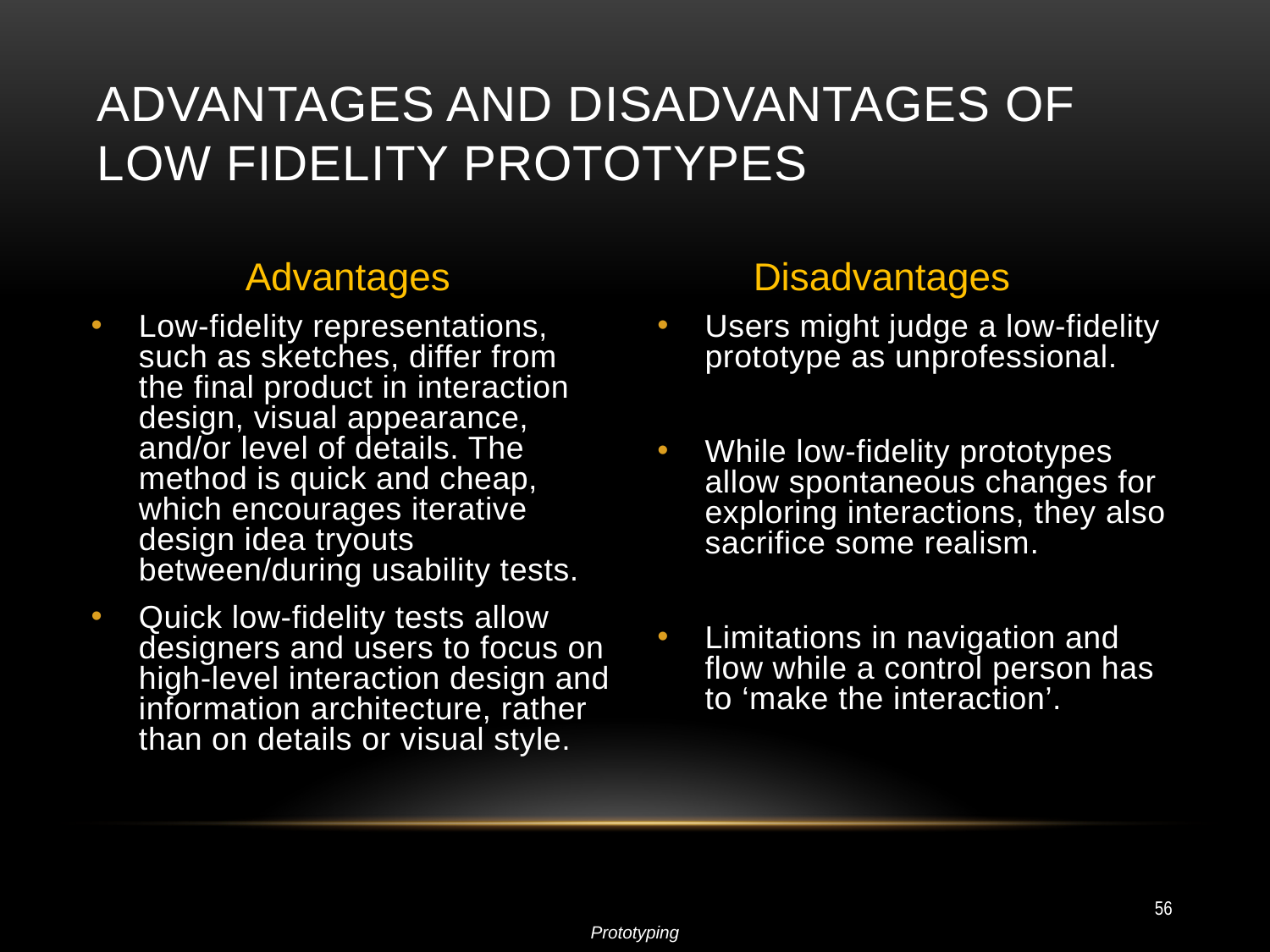

# Advantages and Disadvantages of Low Fidelity Prototypes
	Advantages                     	Disadvantages
Low-fidelity representations, such as sketches, differ from the final product in interaction design, visual appearance, and/or level of details. The method is quick and cheap, which encourages iterative design idea tryouts between/during usability tests.
Quick low-fidelity tests allow designers and users to focus on high-level interaction design and information architecture, rather than on details or visual style.
Users might judge a low-fidelity prototype as unprofessional.

While low-fidelity prototypes allow spontaneous changes for exploring interactions, they also sacrifice some realism.

Limitations in navigation and flow while a control person has to ‘make the interaction’.
56
Prototyping